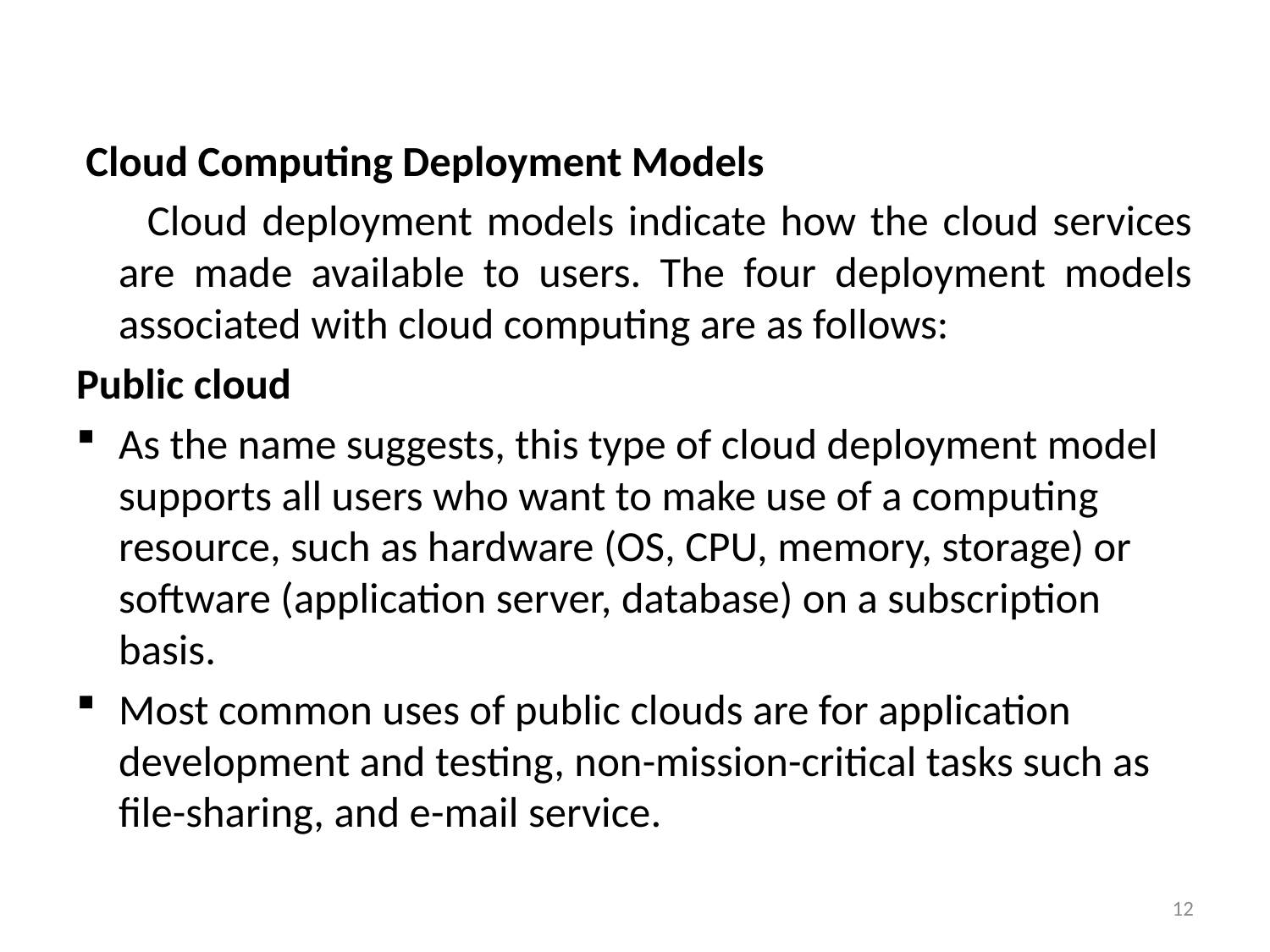

#
 Cloud Computing Deployment Models
     Cloud deployment models indicate how the cloud services are made available to users. The four deployment models associated with cloud computing are as follows:
Public cloud
As the name suggests, this type of cloud deployment model supports all users who want to make use of a computing resource, such as hardware (OS, CPU, memory, storage) or software (application server, database) on a subscription basis.
Most common uses of public clouds are for application development and testing, non-mission-critical tasks such as file-sharing, and e-mail service.

12